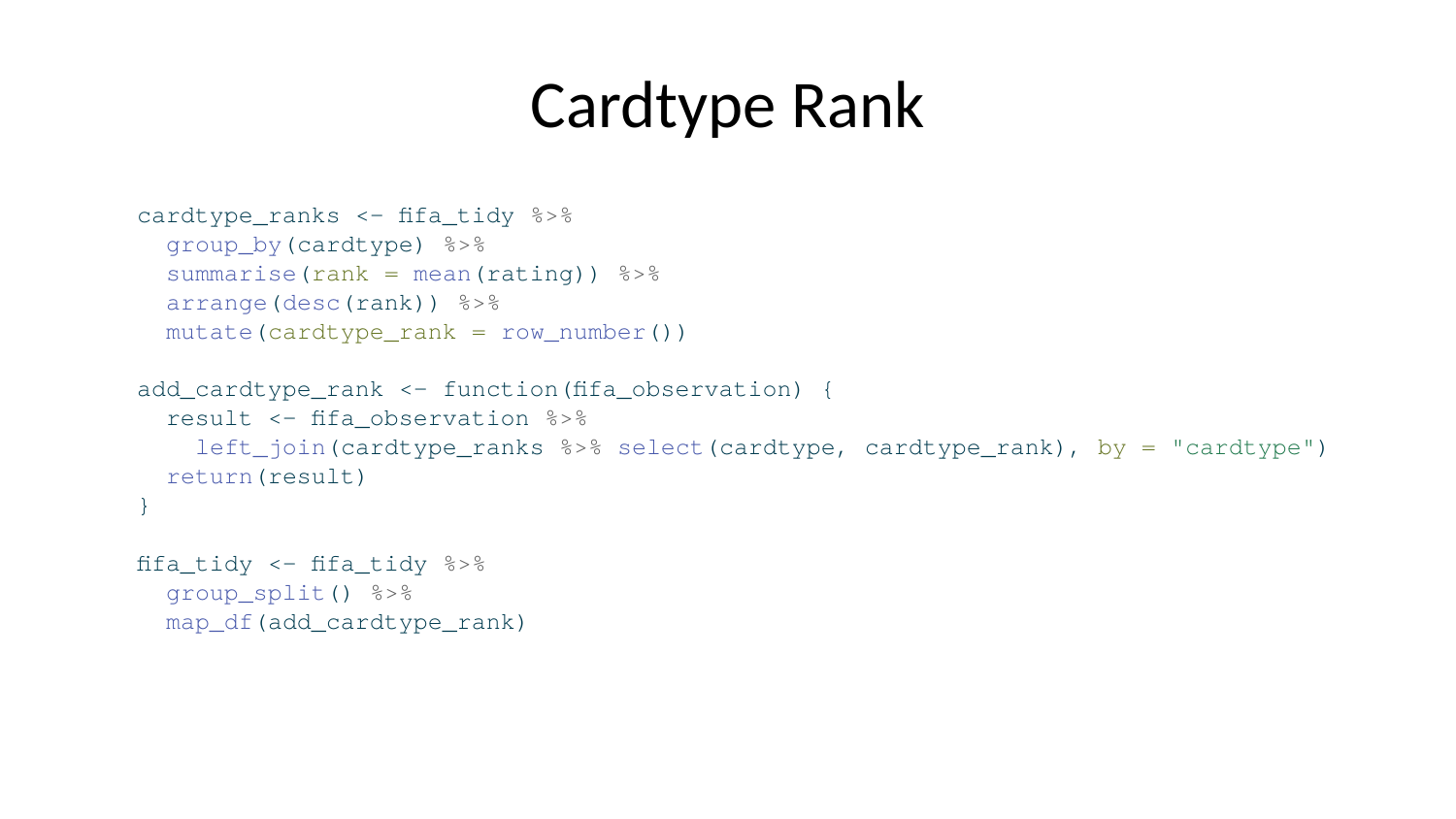

# Cardtype Rank
cardtype_ranks <- fifa_tidy %>%
  group_by(cardtype) %>%
  summarise(rank = mean(rating)) %>%
  arrange(desc(rank)) %>%
  mutate(cardtype_rank = row_number())
add_cardtype_rank <- function(fifa_observation) {
  result <- fifa_observation %>%
    left_join(cardtype_ranks %>% select(cardtype, cardtype_rank), by = "cardtype")
  return(result)
}
fifa_tidy <- fifa_tidy %>%
  group_split() %>%
  map_df(add_cardtype_rank)